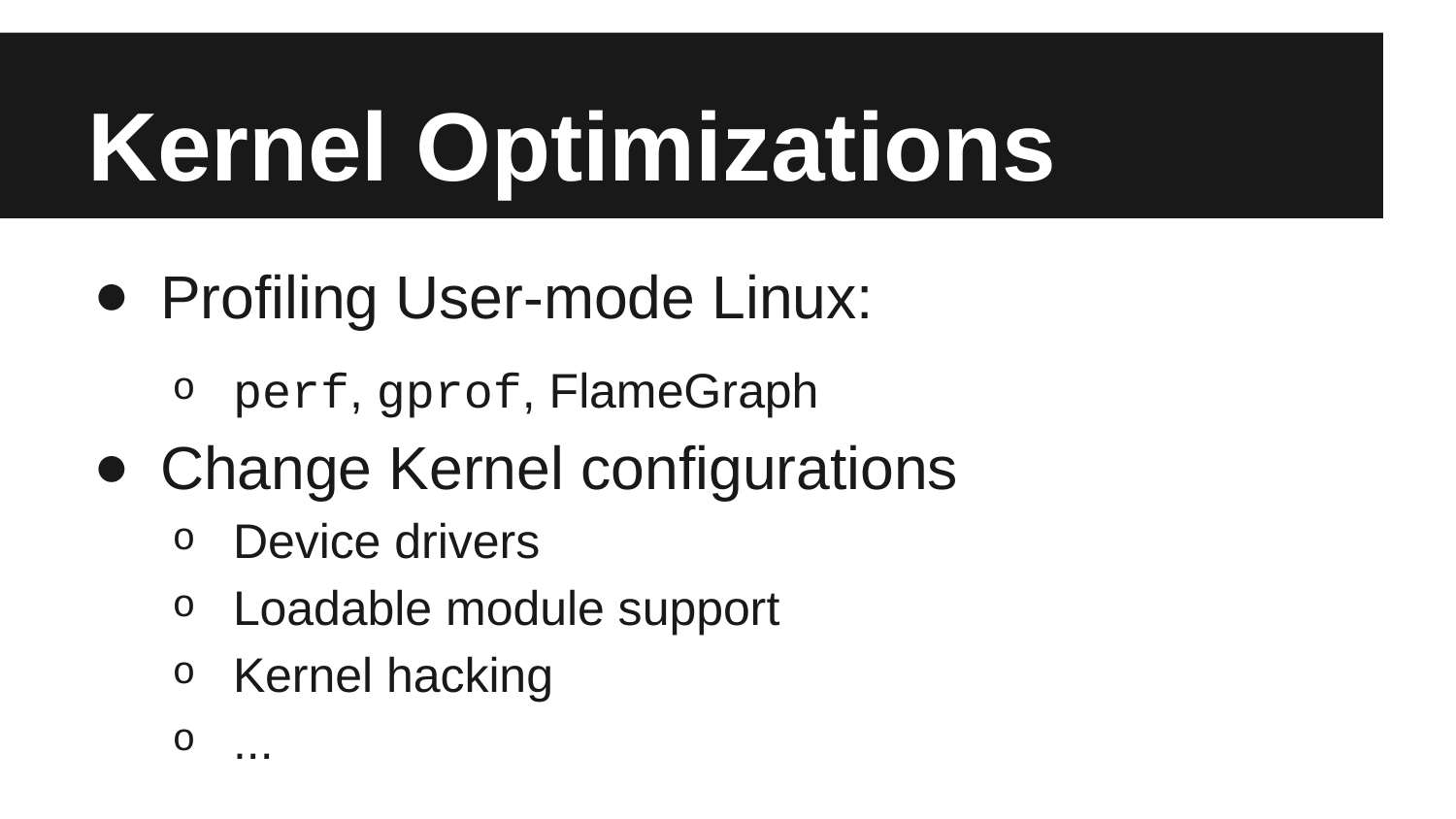

# Kernel Optimizations
Profiling User-mode Linux:
perf, gprof, FlameGraph
Change Kernel configurations
Device drivers
Loadable module support
Kernel hacking
...